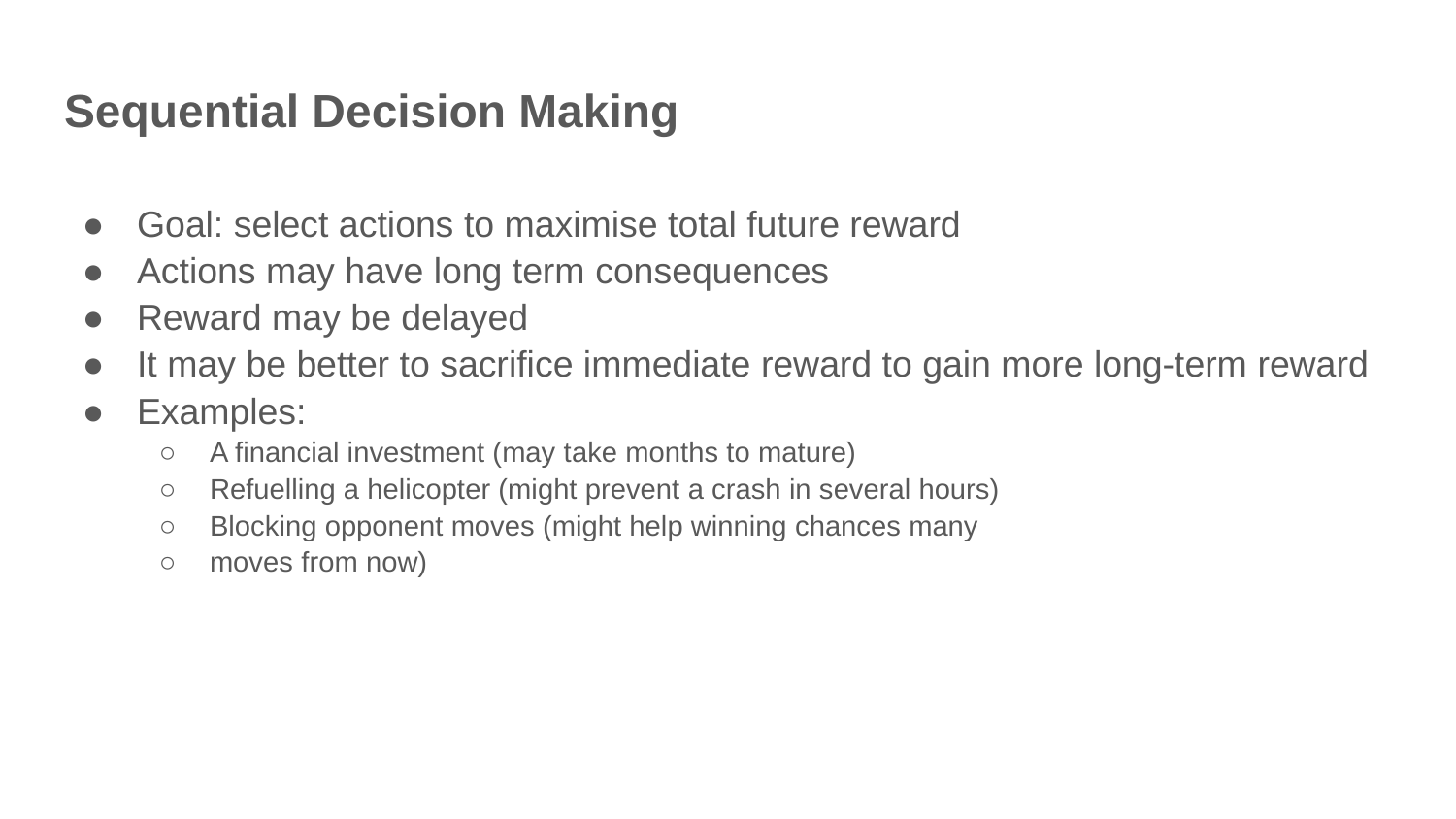

# Sequential Decision Making
Goal: select actions to maximise total future reward
Actions may have long term consequences
Reward may be delayed
It may be better to sacrifice immediate reward to gain more long-term reward
Examples:
A financial investment (may take months to mature)
Refuelling a helicopter (might prevent a crash in several hours)
Blocking opponent moves (might help winning chances many
moves from now)